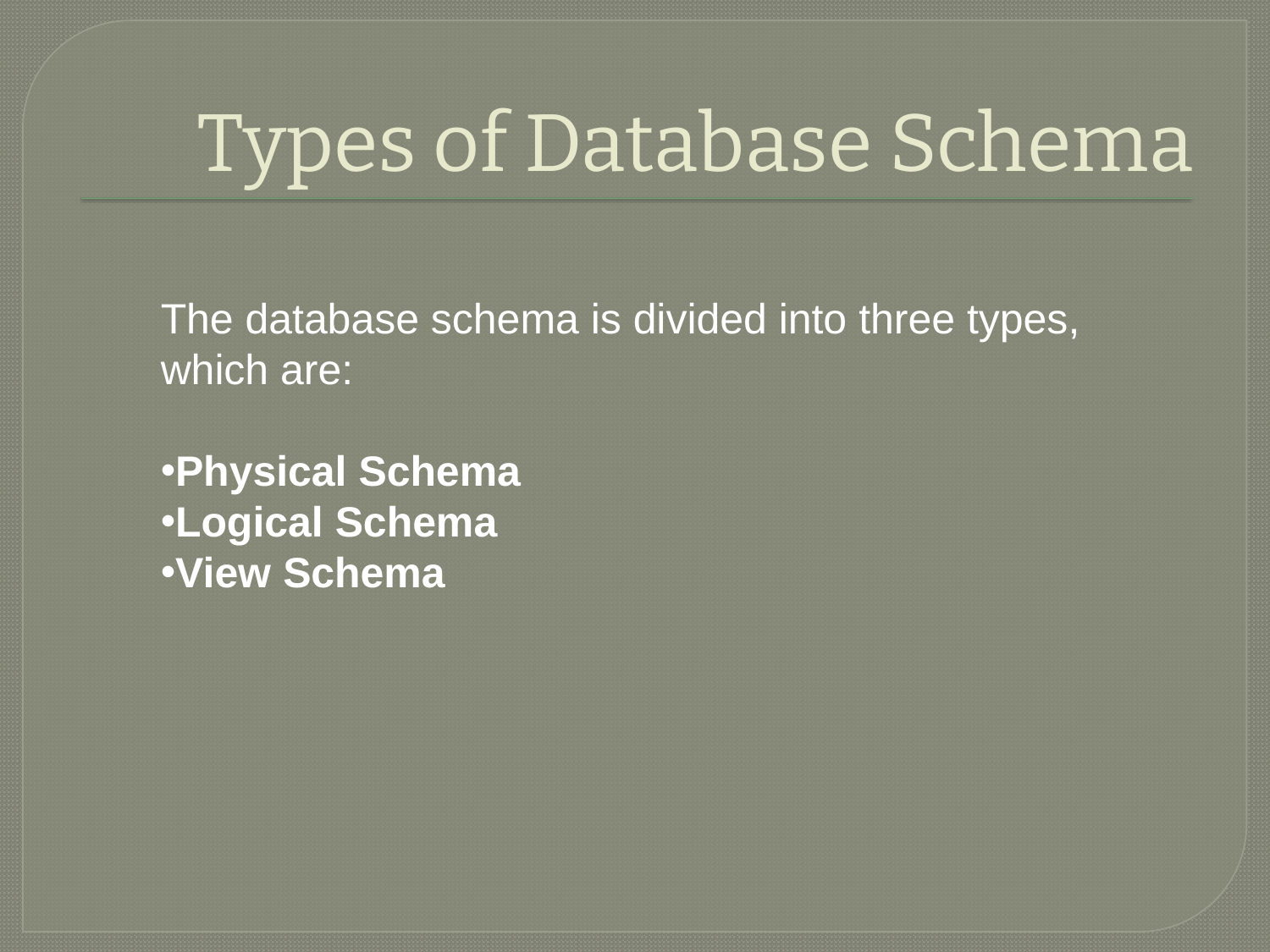

# Types of Database Schema
The database schema is divided into three types, which are:

Physical Schema
Logical Schema
View Schema